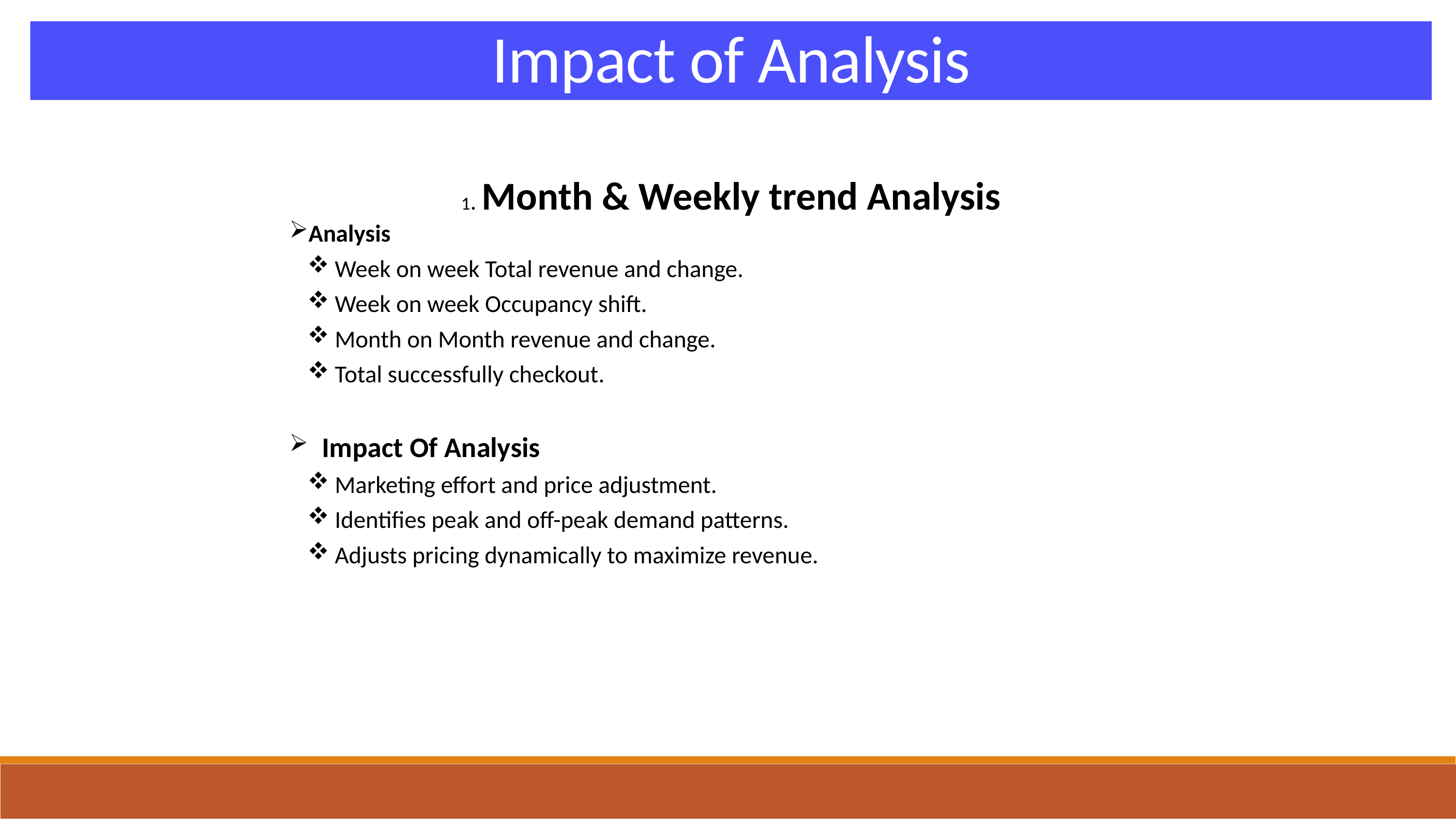

Impact of Analysis
1. Month & Weekly trend Analysis
Analysis
Week on week Total revenue and change.
Week on week Occupancy shift.
Month on Month revenue and change.
Total successfully checkout.

 Impact Of Analysis
Marketing effort and price adjustment.
Identifies peak and off-peak demand patterns.
Adjusts pricing dynamically to maximize revenue.